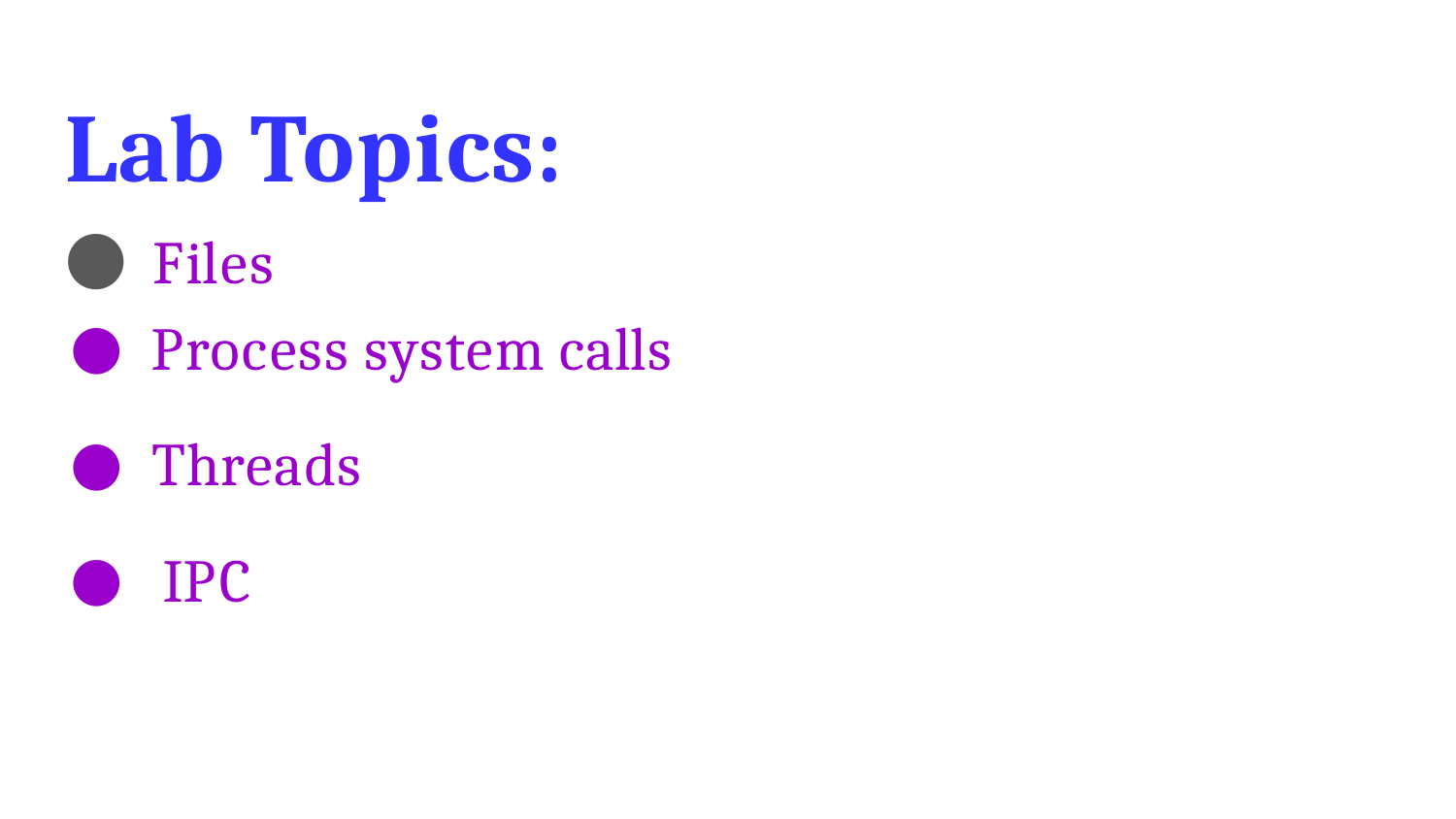

# Lab Topics:
 Files
 Process system calls
 Threads
  IPC